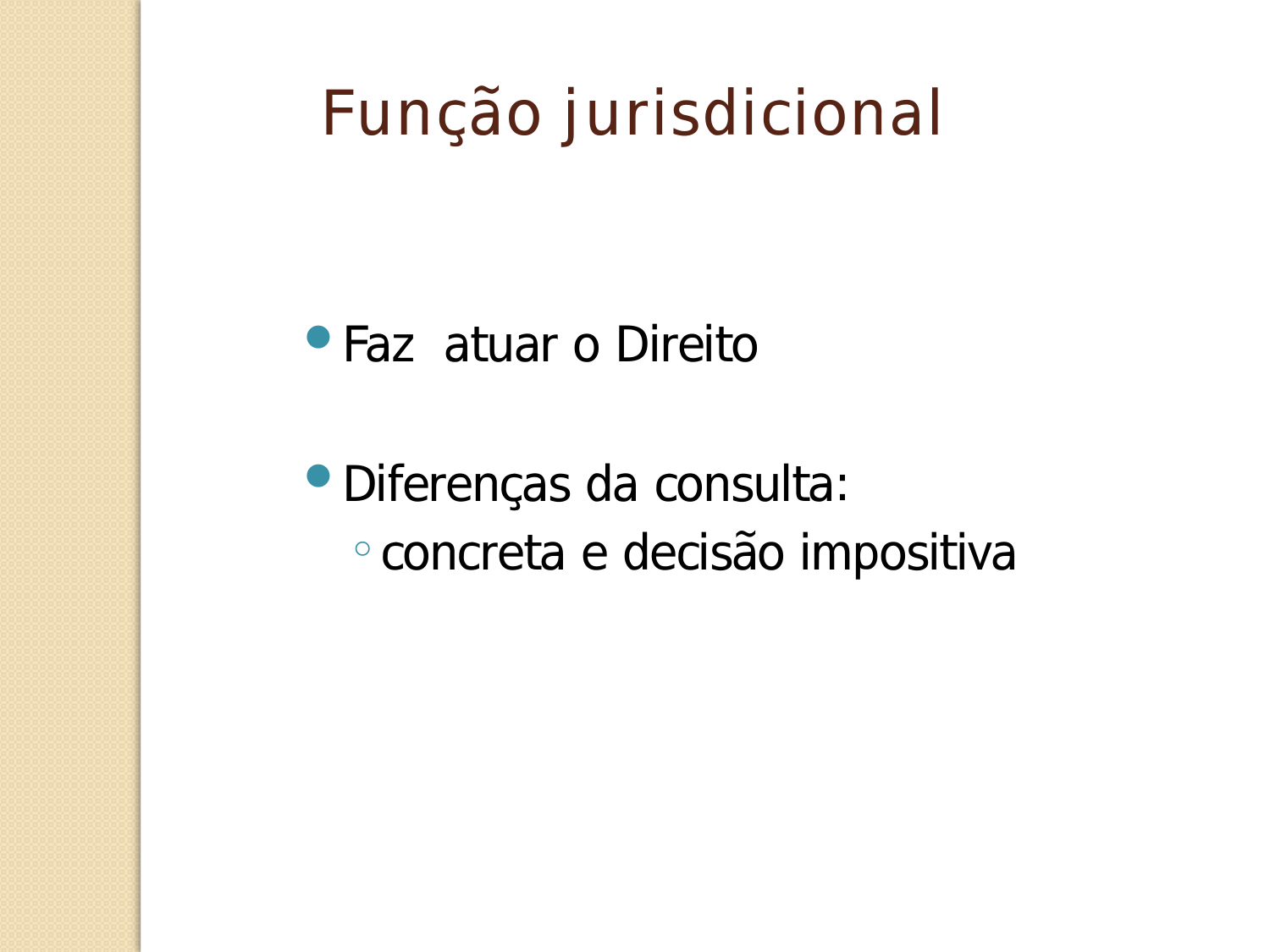

Função jurisdicional
Faz  atuar o Direito

Diferenças da consulta:
concreta e decisão impositiva